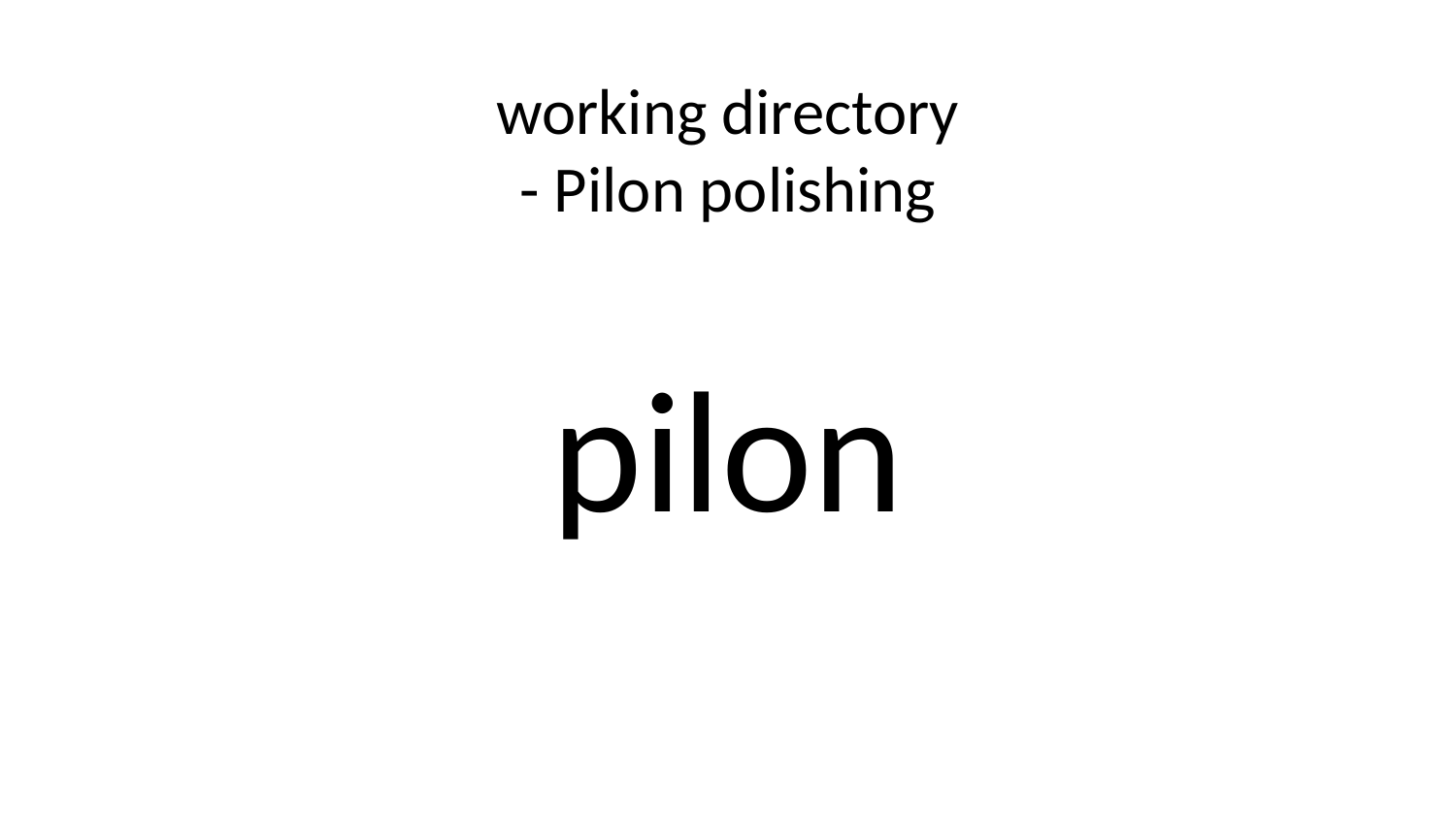

# working directory - Pilon polishing
pilon